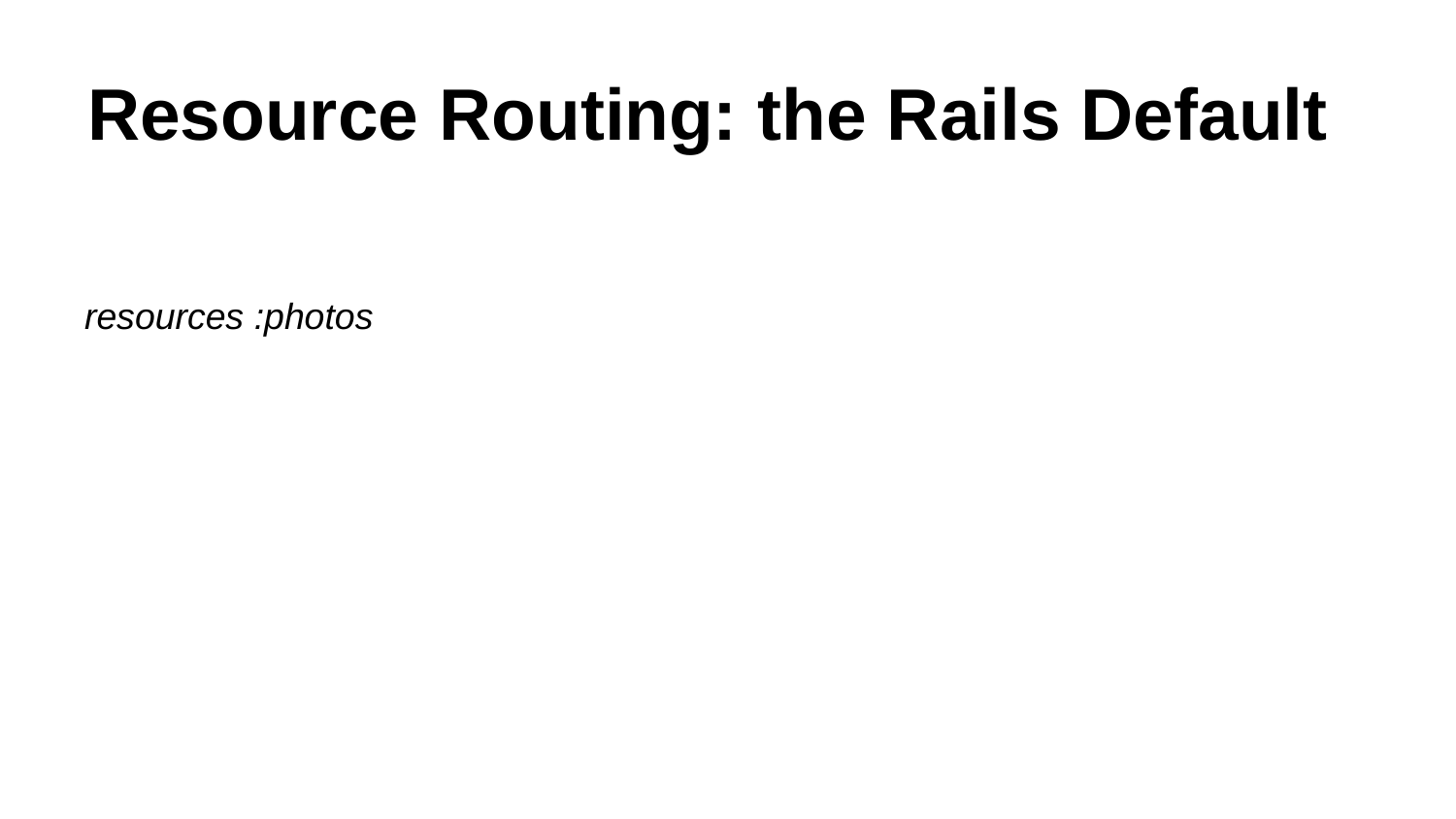

# Resource Routing: the Rails Default

resources :photos